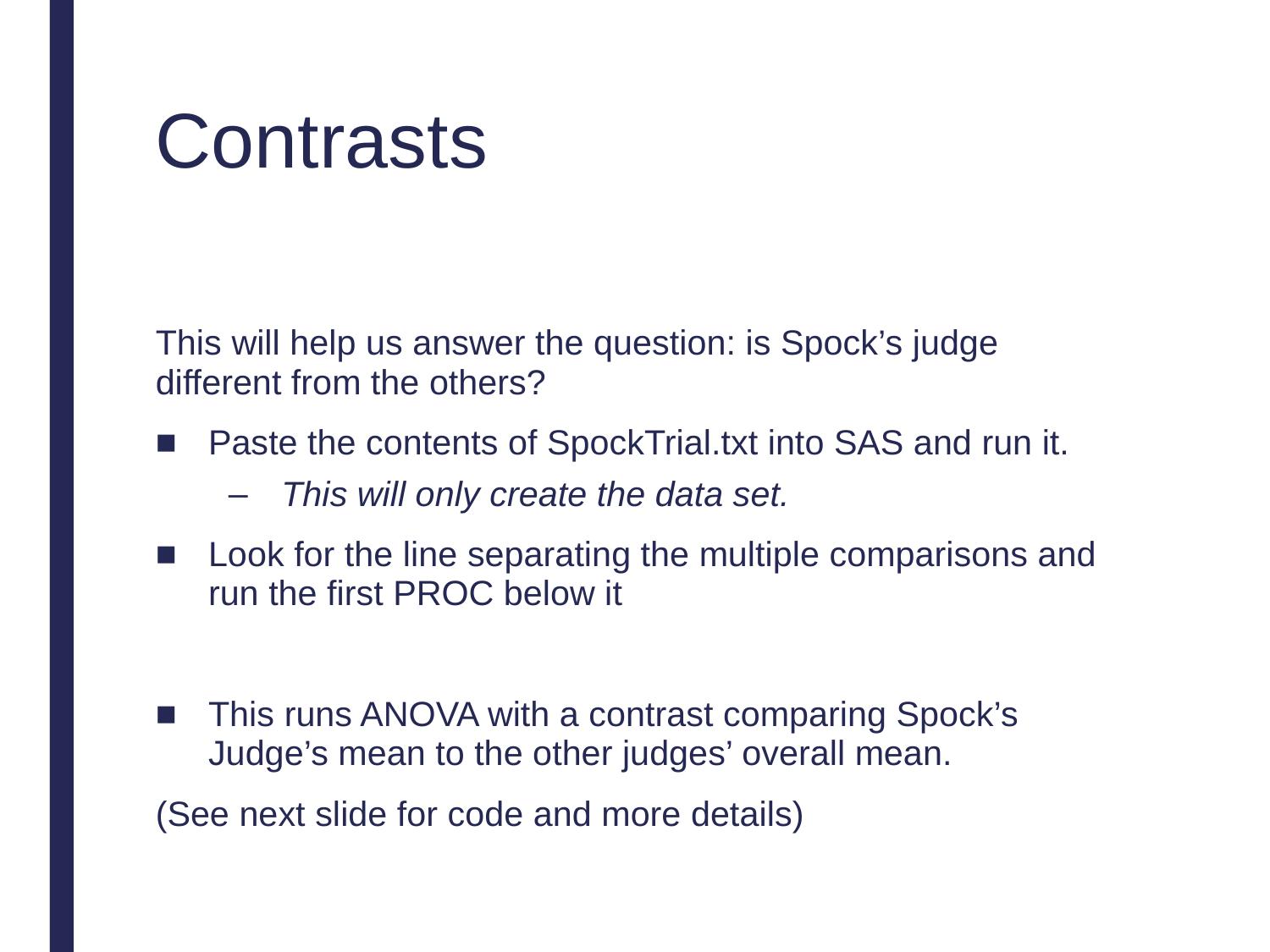

# Contrasts
This will help us answer the question: is Spock’s judge different from the others?
Paste the contents of SpockTrial.txt into SAS and run it.
This will only create the data set.
Look for the line separating the multiple comparisons and run the first PROC below it

This runs ANOVA with a contrast comparing Spock’s Judge’s mean to the other judges’ overall mean.
(See next slide for code and more details)